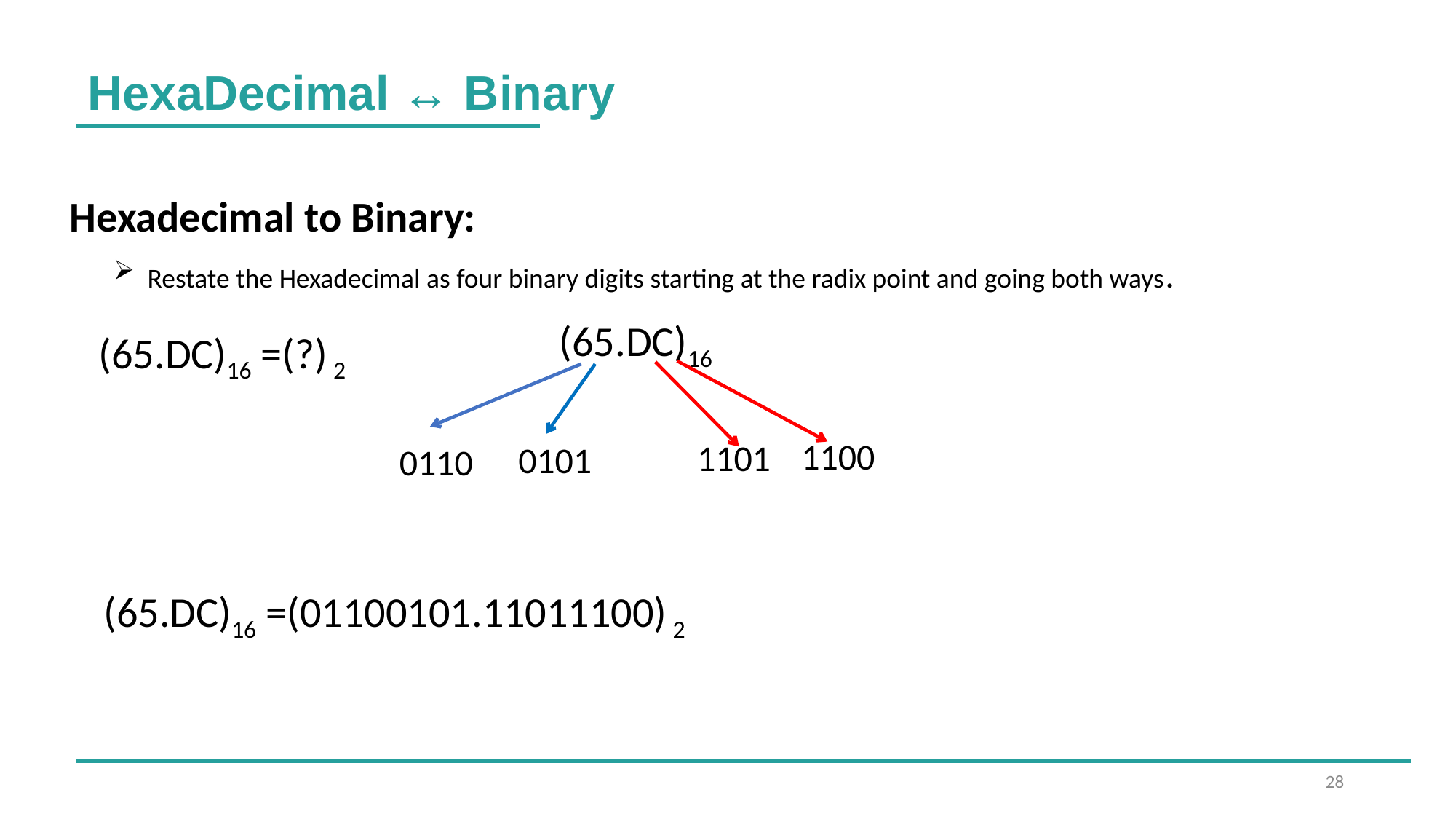

HexaDecimal ↔ Binary
Hexadecimal to Binary:
Restate the Hexadecimal as four binary digits starting at the radix point and going both ways.
(65.DC)16
(65.DC)16 =(?) 2
1100
1101
0101
0110
(65.DC)16 =(01100101.11011100) 2
28